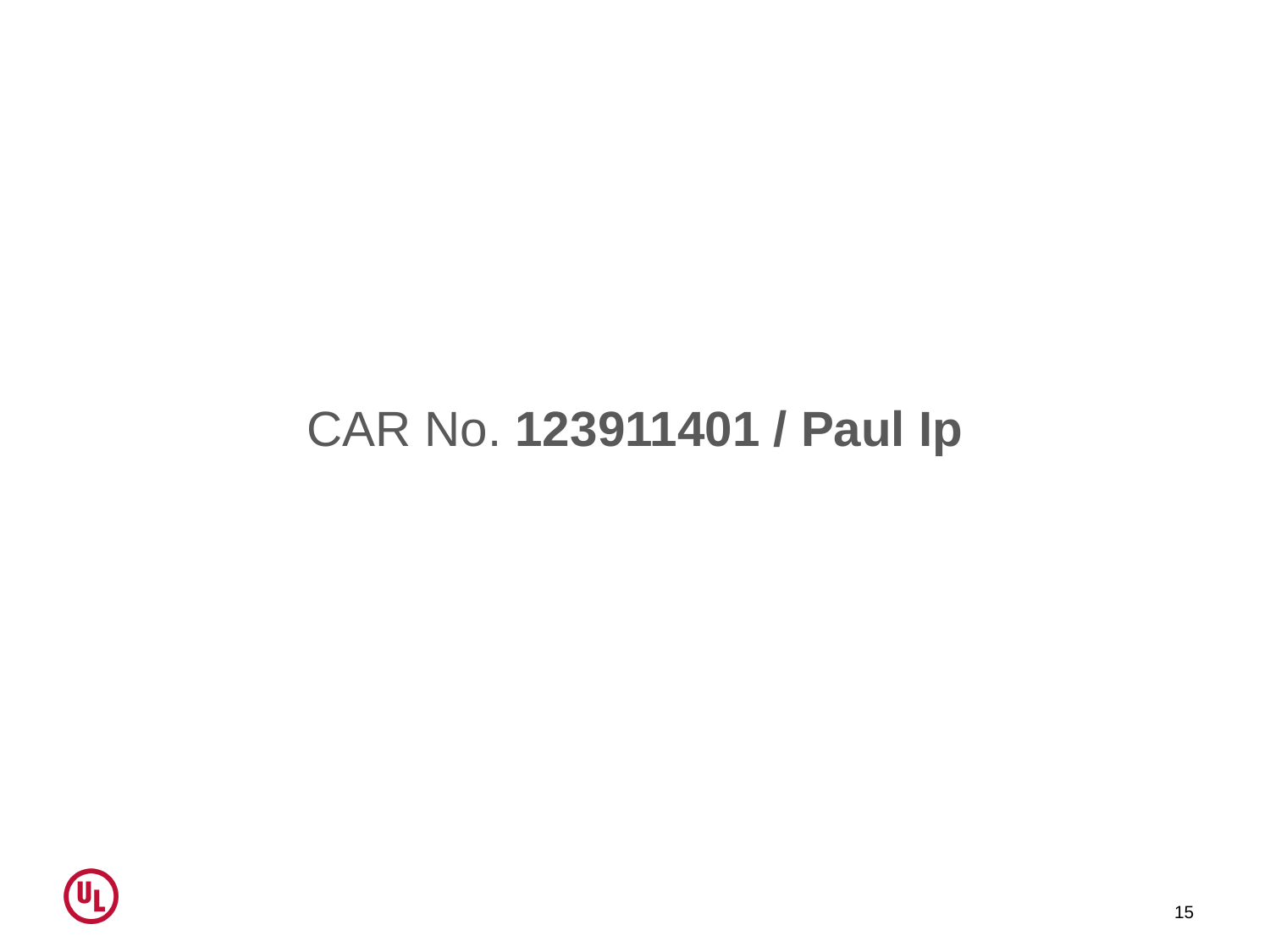

# CAR No. 123911401 / Paul Ip
15